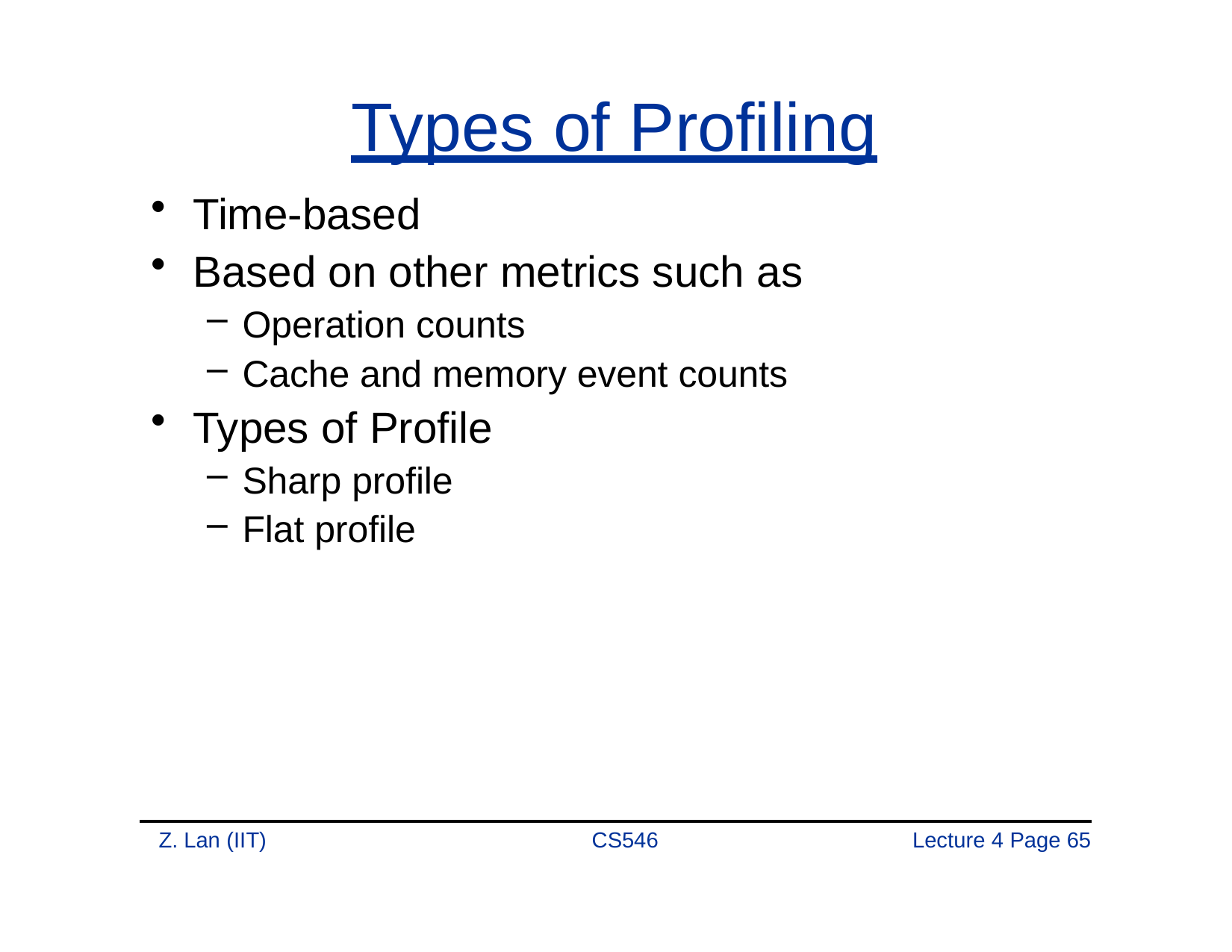

# Types of Profiling
Time-based
Based on other metrics such as
Operation counts
Cache and memory event counts
Types of Profile
Sharp profile
Flat profile

Z. Lan (IIT)
CS546
Lecture 4 Page 65